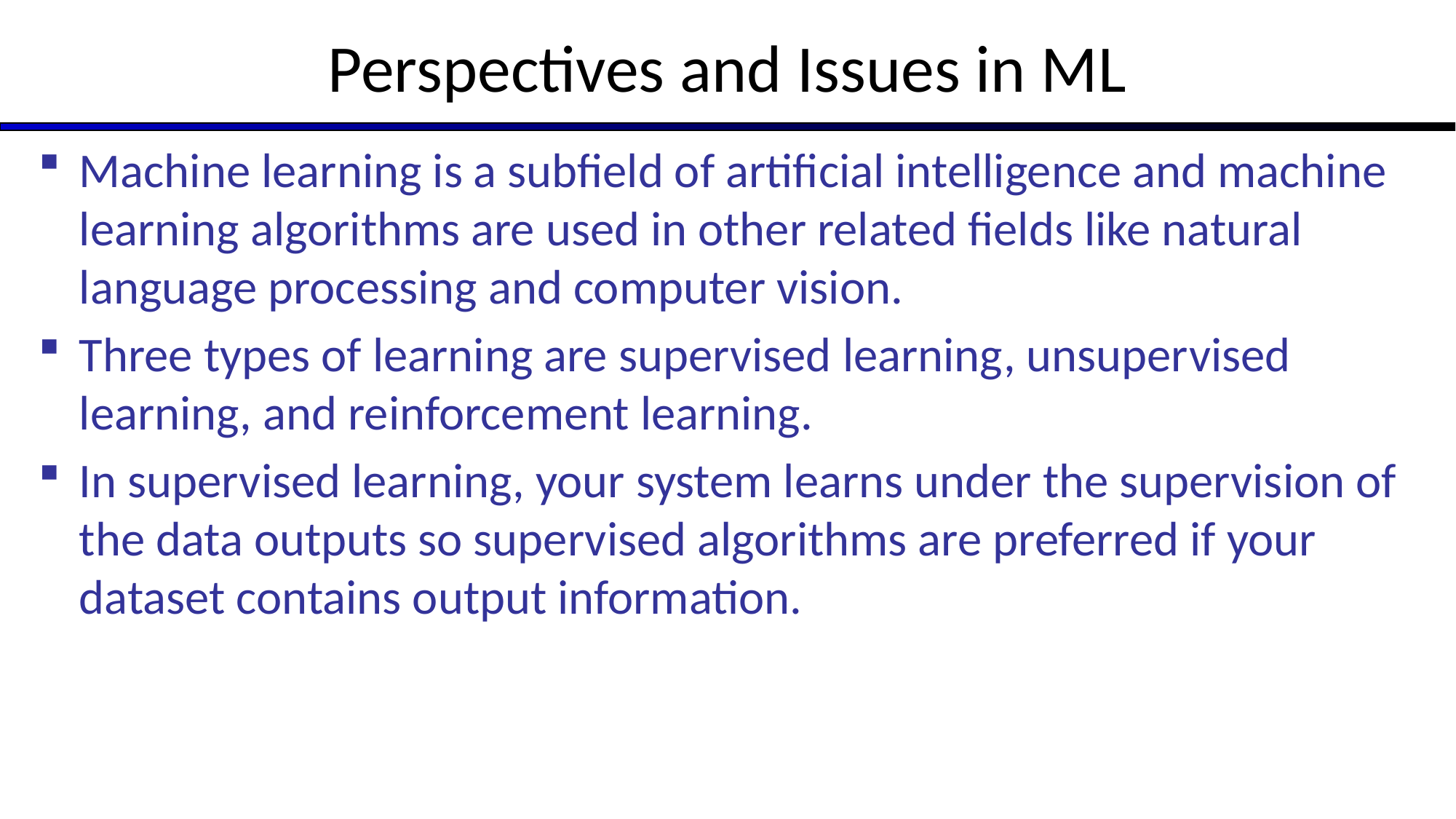

# Perspectives and Issues in ML
Machine learning is a subfield of artificial intelligence and machine learning algorithms are used in other related fields like natural language processing and computer vision.
Three types of learning are supervised learning, unsupervised learning, and reinforcement learning.
In supervised learning, your system learns under the supervision of the data outputs so supervised algorithms are preferred if your dataset contains output information.